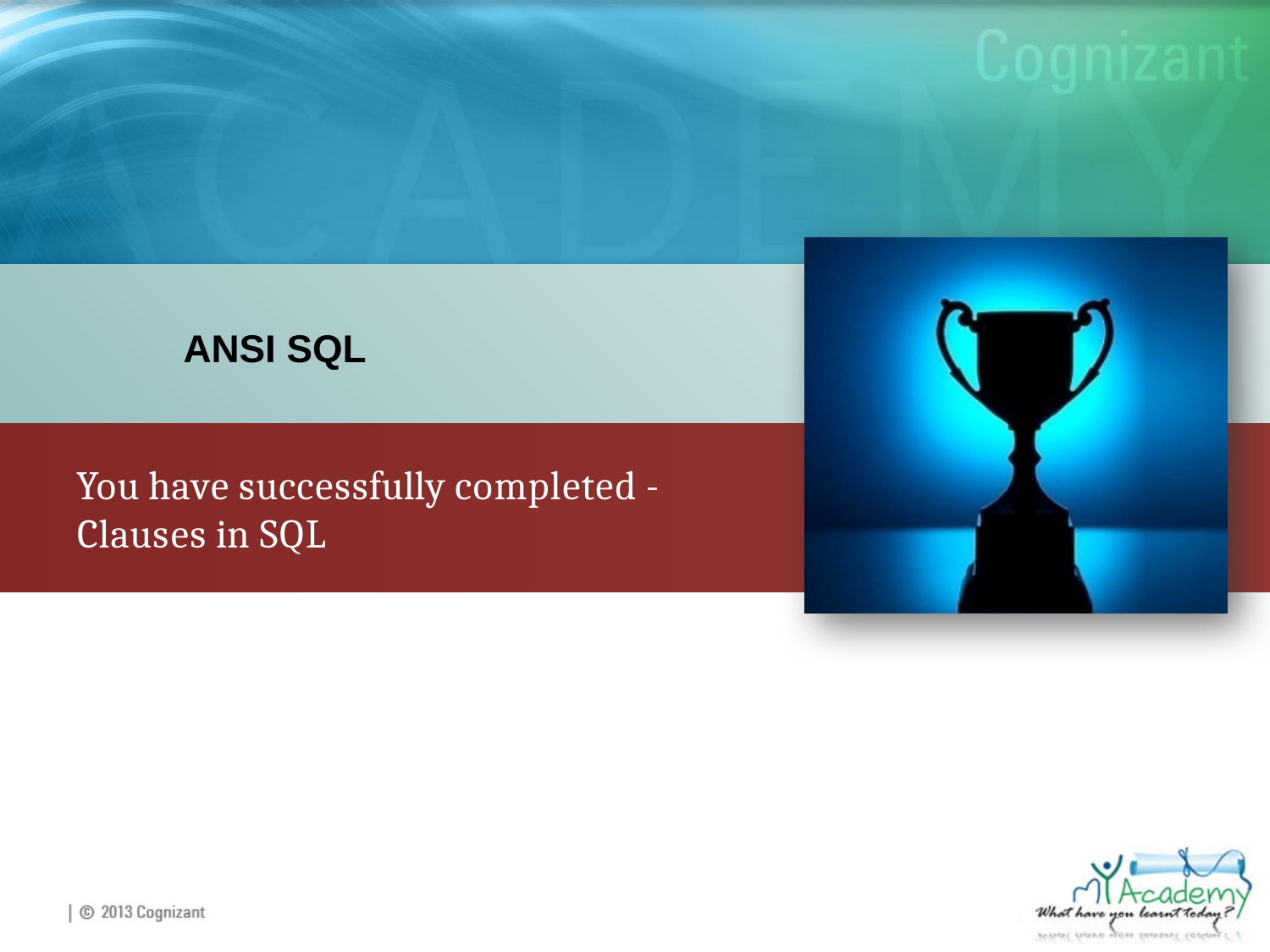

ANSI SQL
You have successfully completed -
Clauses in SQL